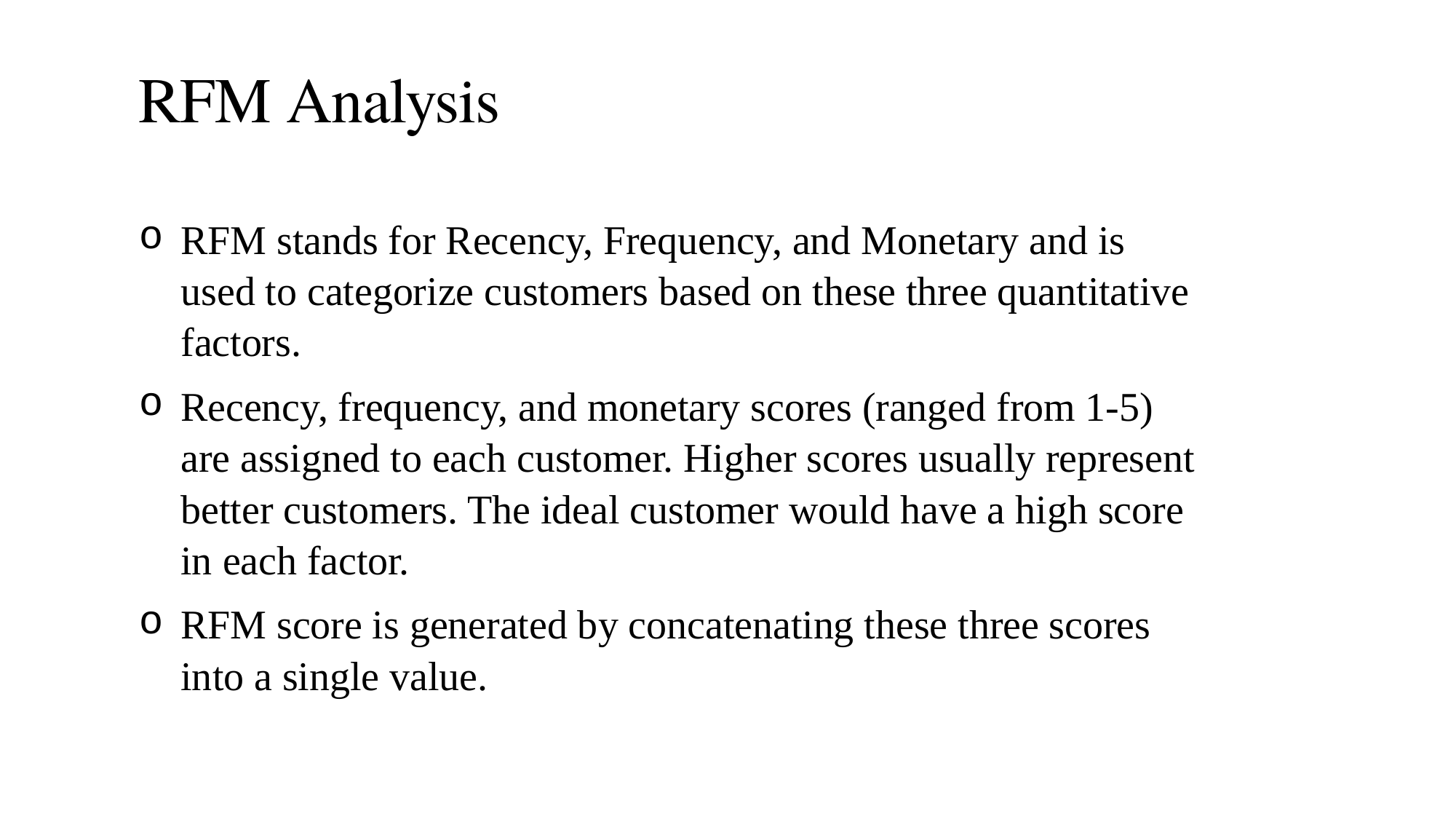

# RFM Analysis
RFM stands for Recency, Frequency, and Monetary and is used to categorize customers based on these three quantitative factors.
Recency, frequency, and monetary scores (ranged from 1-5) are assigned to each customer. Higher scores usually represent better customers. The ideal customer would have a high score in each factor.
RFM score is generated by concatenating these three scores into a single value.